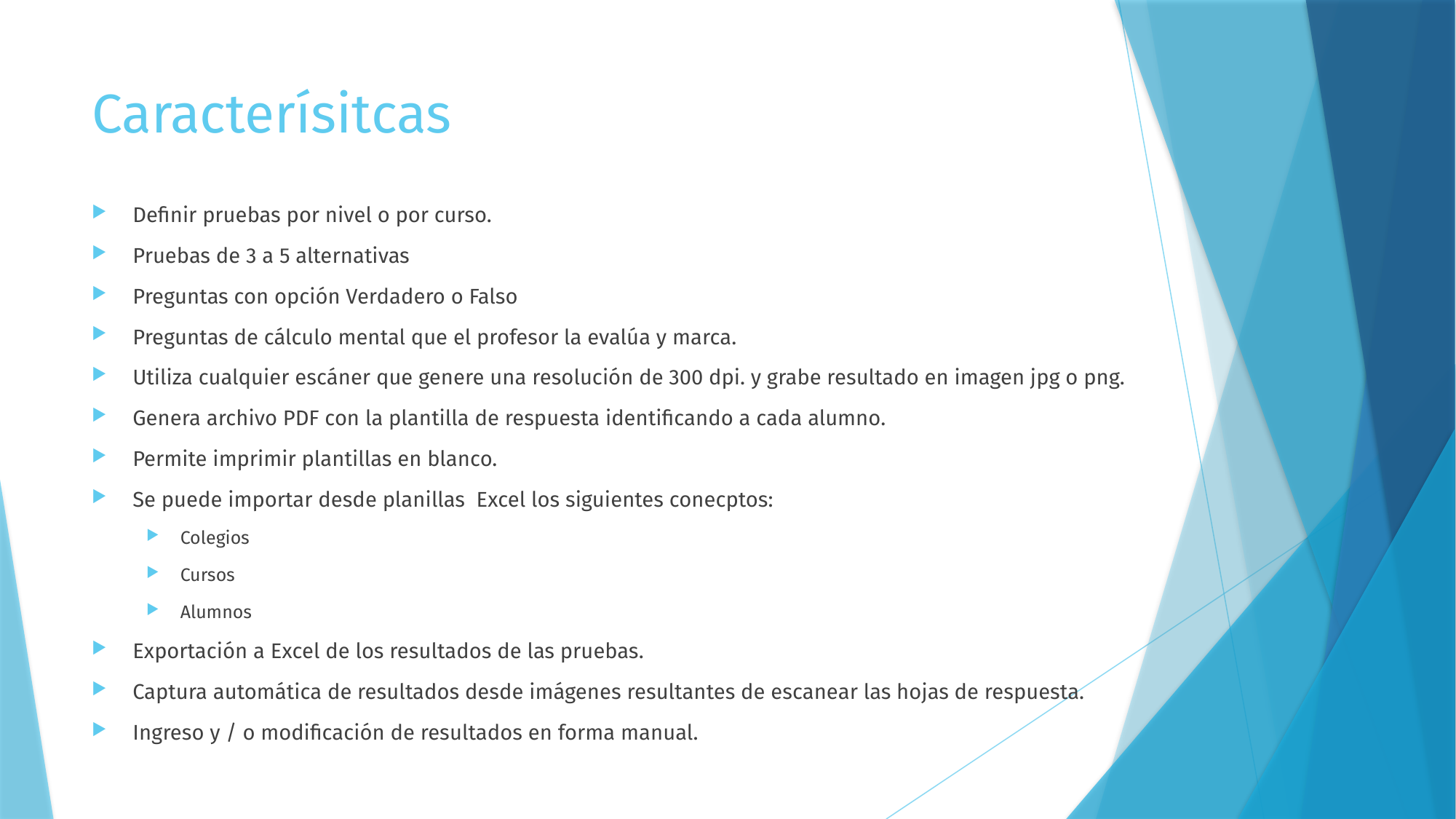

# Caracterísitcas
Definir pruebas por nivel o por curso.
Pruebas de 3 a 5 alternativas
Preguntas con opción Verdadero o Falso
Preguntas de cálculo mental que el profesor la evalúa y marca.
Utiliza cualquier escáner que genere una resolución de 300 dpi. y grabe resultado en imagen jpg o png.
Genera archivo PDF con la plantilla de respuesta identificando a cada alumno.
Permite imprimir plantillas en blanco.
Se puede importar desde planillas  Excel los siguientes conecptos:
Colegios
Cursos
Alumnos
Exportación a Excel de los resultados de las pruebas.
Captura automática de resultados desde imágenes resultantes de escanear las hojas de respuesta.
Ingreso y / o modificación de resultados en forma manual.